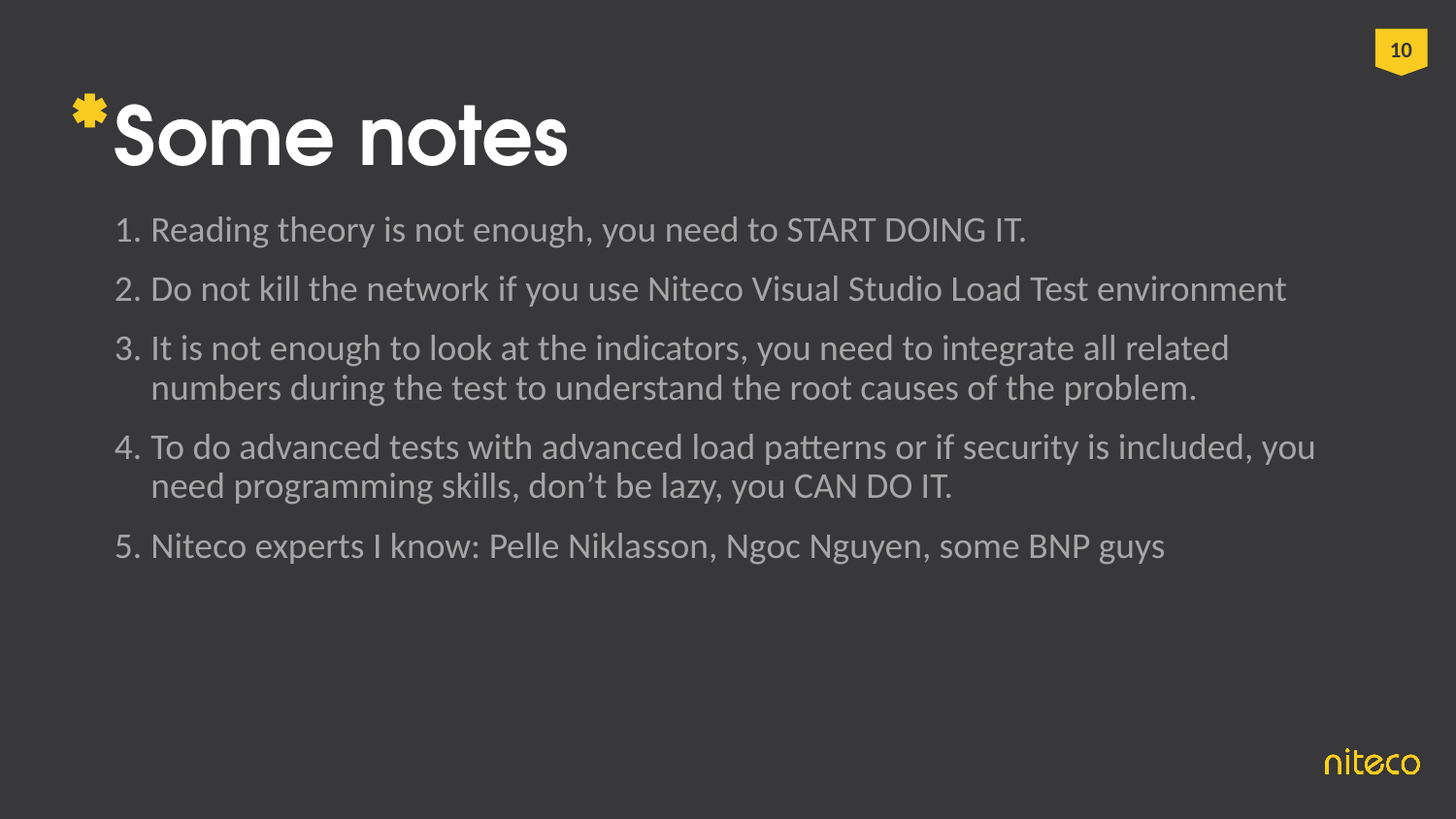

# Some notes
Reading theory is not enough, you need to START DOING IT.
Do not kill the network if you use Niteco Visual Studio Load Test environment
It is not enough to look at the indicators, you need to integrate all related numbers during the test to understand the root causes of the problem.
To do advanced tests with advanced load patterns or if security is included, you need programming skills, don’t be lazy, you CAN DO IT.
Niteco experts I know: Pelle Niklasson, Ngoc Nguyen, some BNP guys